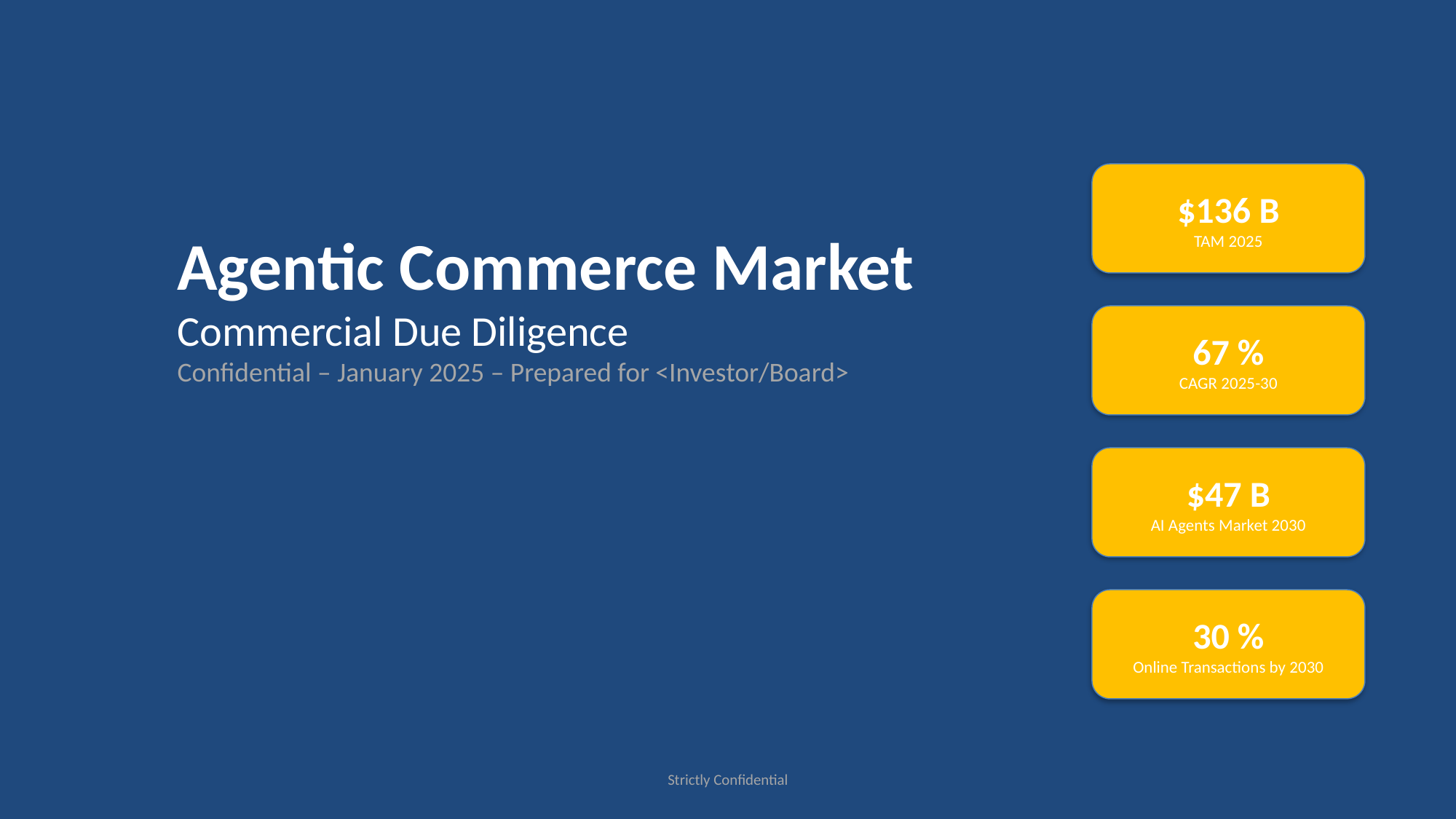

$136 B
TAM 2025
Agentic Commerce Market
Commercial Due Diligence
Confidential – January 2025 – Prepared for <Investor/Board>
67 %
CAGR 2025-30
$47 B
AI Agents Market 2030
30 %
Online Transactions by 2030
Strictly Confidential